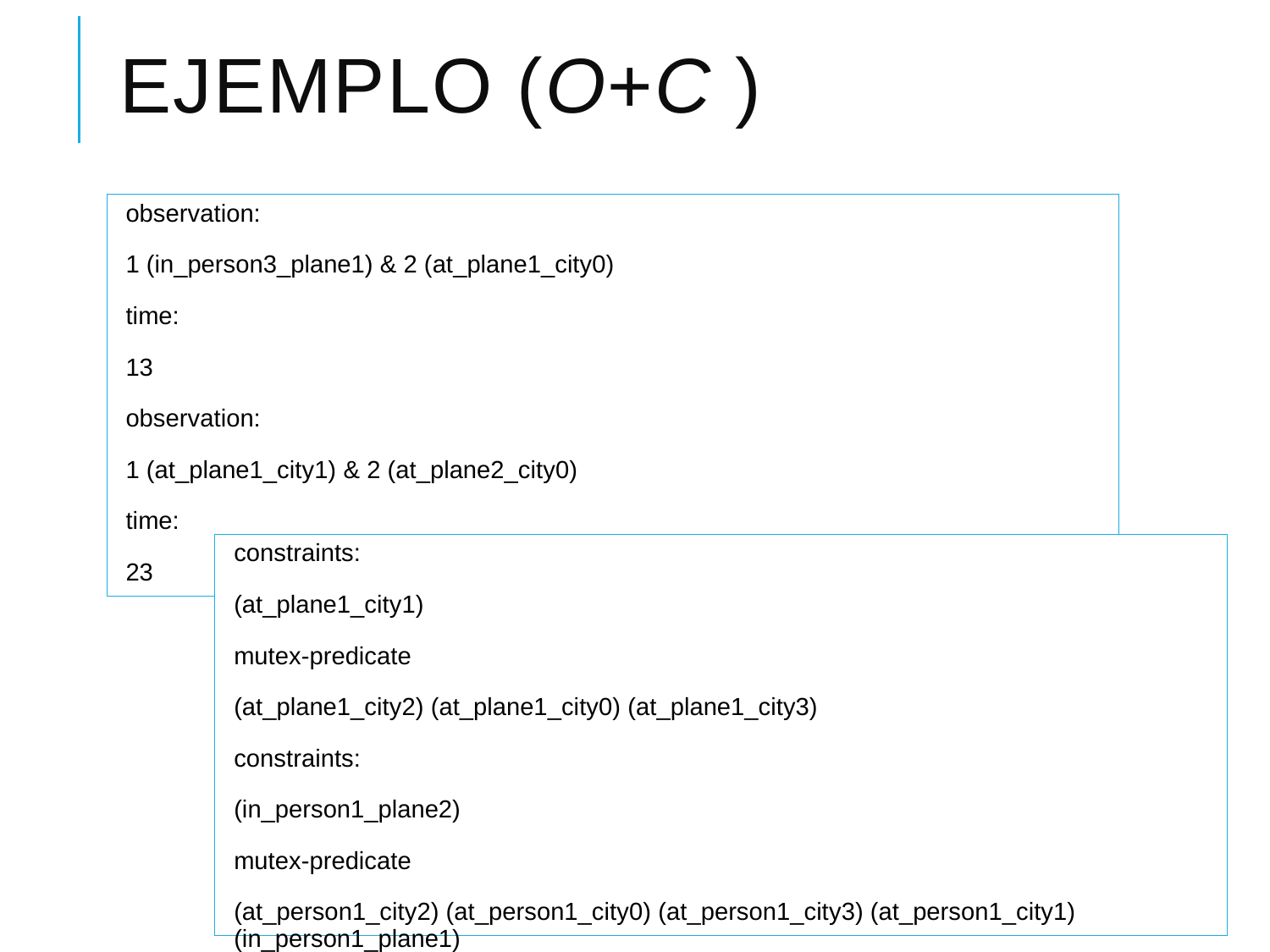

# Ejemplo (O+C )
observation:
1 (in_person3_plane1) & 2 (at_plane1_city0)
time:
13
observation:
1 (at_plane1_city1) & 2 (at_plane2_city0)
time:
23
constraints:
(at_plane1_city1)
mutex-predicate
(at_plane1_city2) (at_plane1_city0) (at_plane1_city3)
constraints:
(in_person1_plane2)
mutex-predicate
(at_person1_city2) (at_person1_city0) (at_person1_city3) (at_person1_city1) (in_person1_plane1)